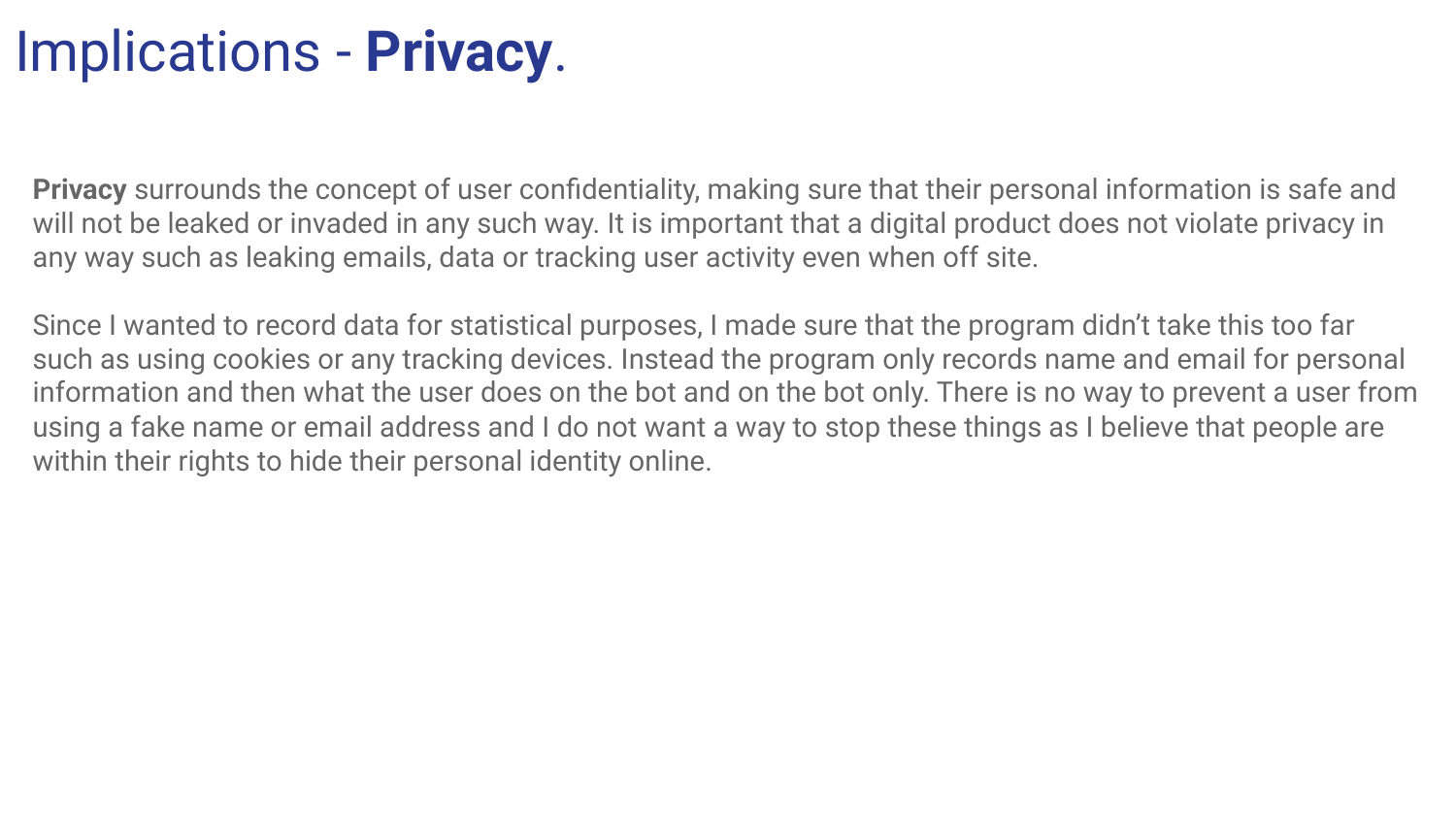

# Implications - Privacy.
Privacy surrounds the concept of user confidentiality, making sure that their personal information is safe and will not be leaked or invaded in any such way. It is important that a digital product does not violate privacy in any way such as leaking emails, data or tracking user activity even when off site.

Since I wanted to record data for statistical purposes, I made sure that the program didn’t take this too far such as using cookies or any tracking devices. Instead the program only records name and email for personal information and then what the user does on the bot and on the bot only. There is no way to prevent a user from using a fake name or email address and I do not want a way to stop these things as I believe that people are within their rights to hide their personal identity online.